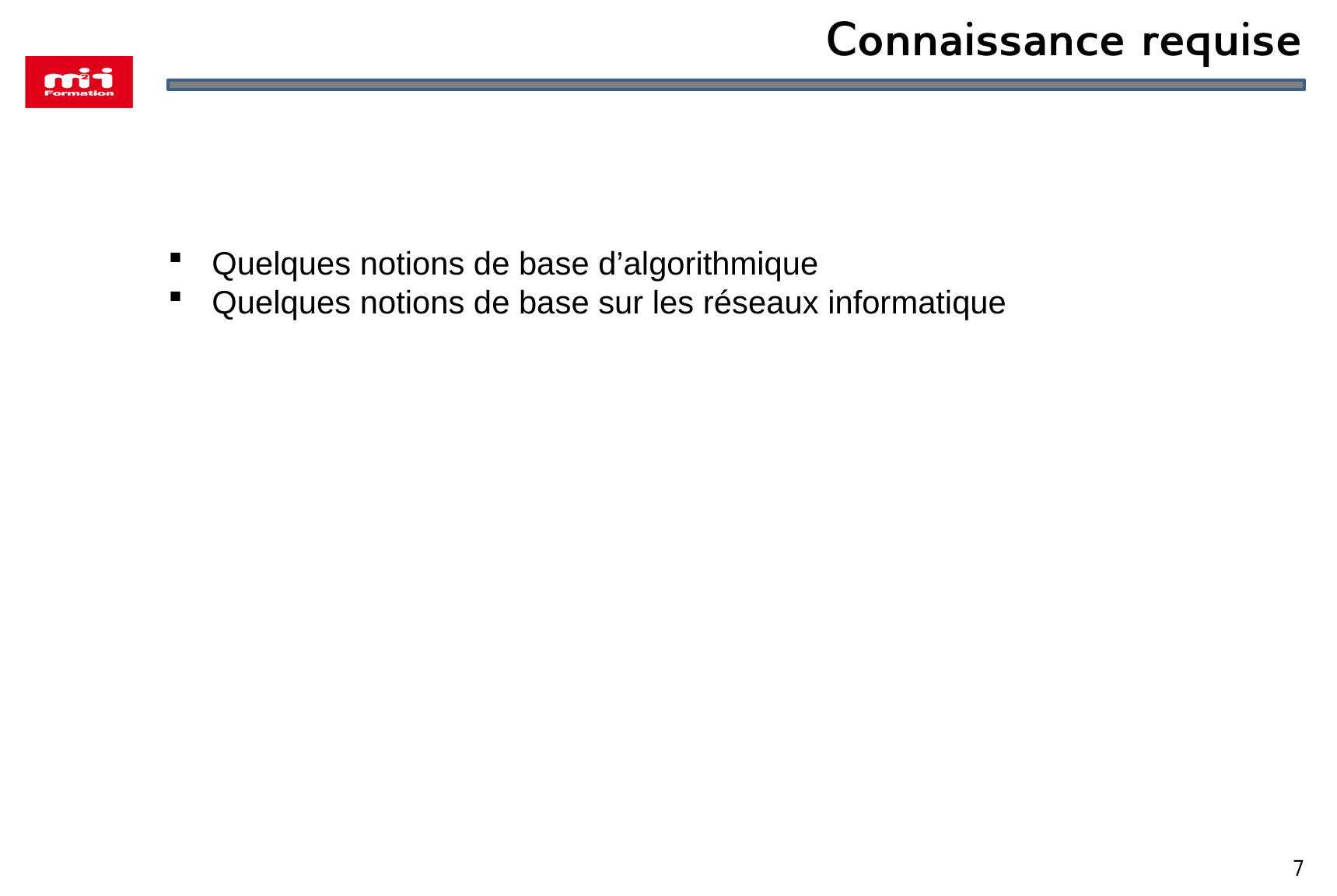

Connaissance requise
Quelques notions de base d’algorithmique
Quelques notions de base sur les réseaux informatique

7